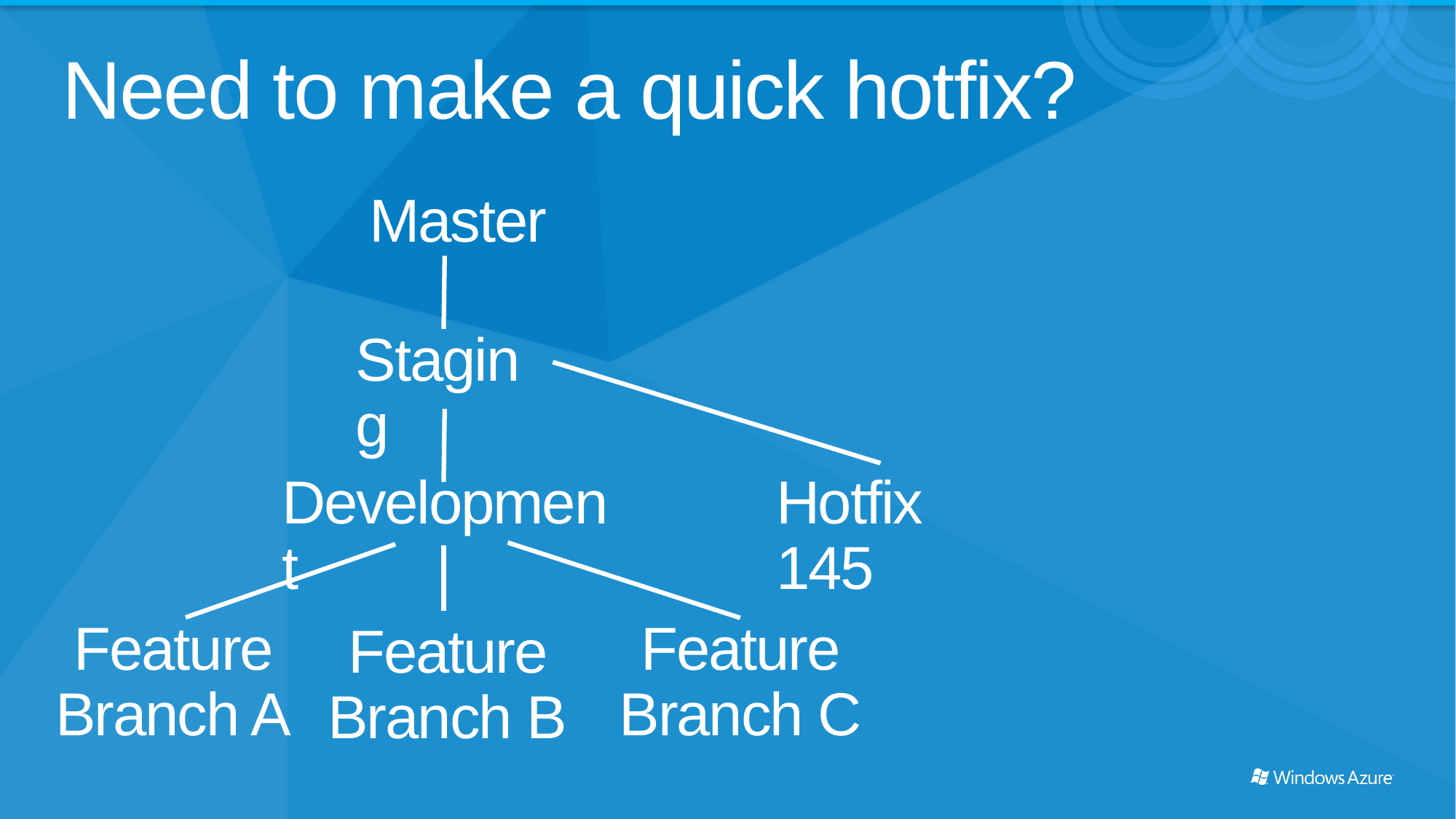

# Need to make a quick hotfix?
Master
Staging
Hotfix 145
Development
Feature Branch A
Feature Branch C
Feature Branch B